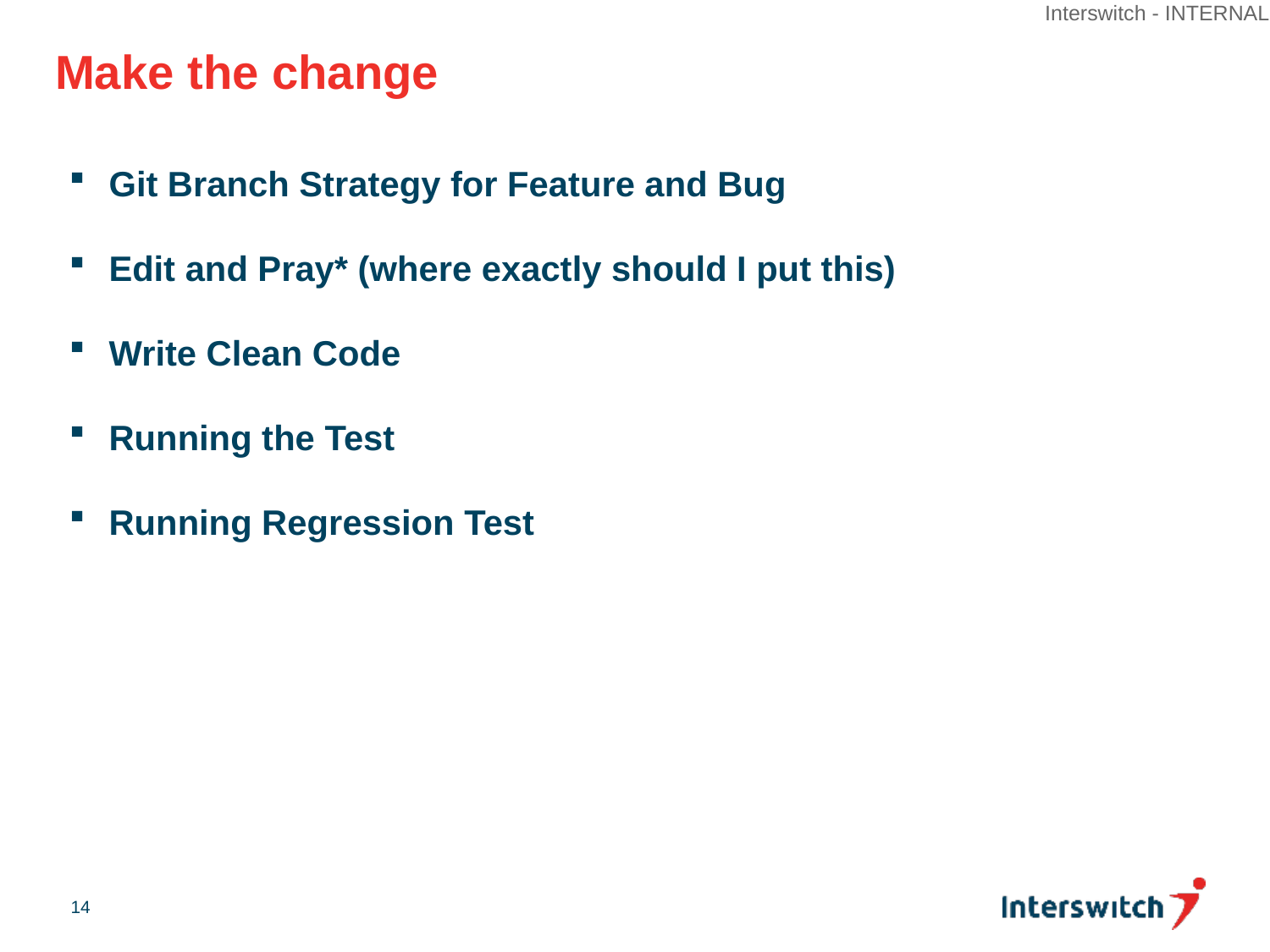

# Make the change
Git Branch Strategy for Feature and Bug
Edit and Pray* (where exactly should I put this)
Write Clean Code
Running the Test
Running Regression Test
14